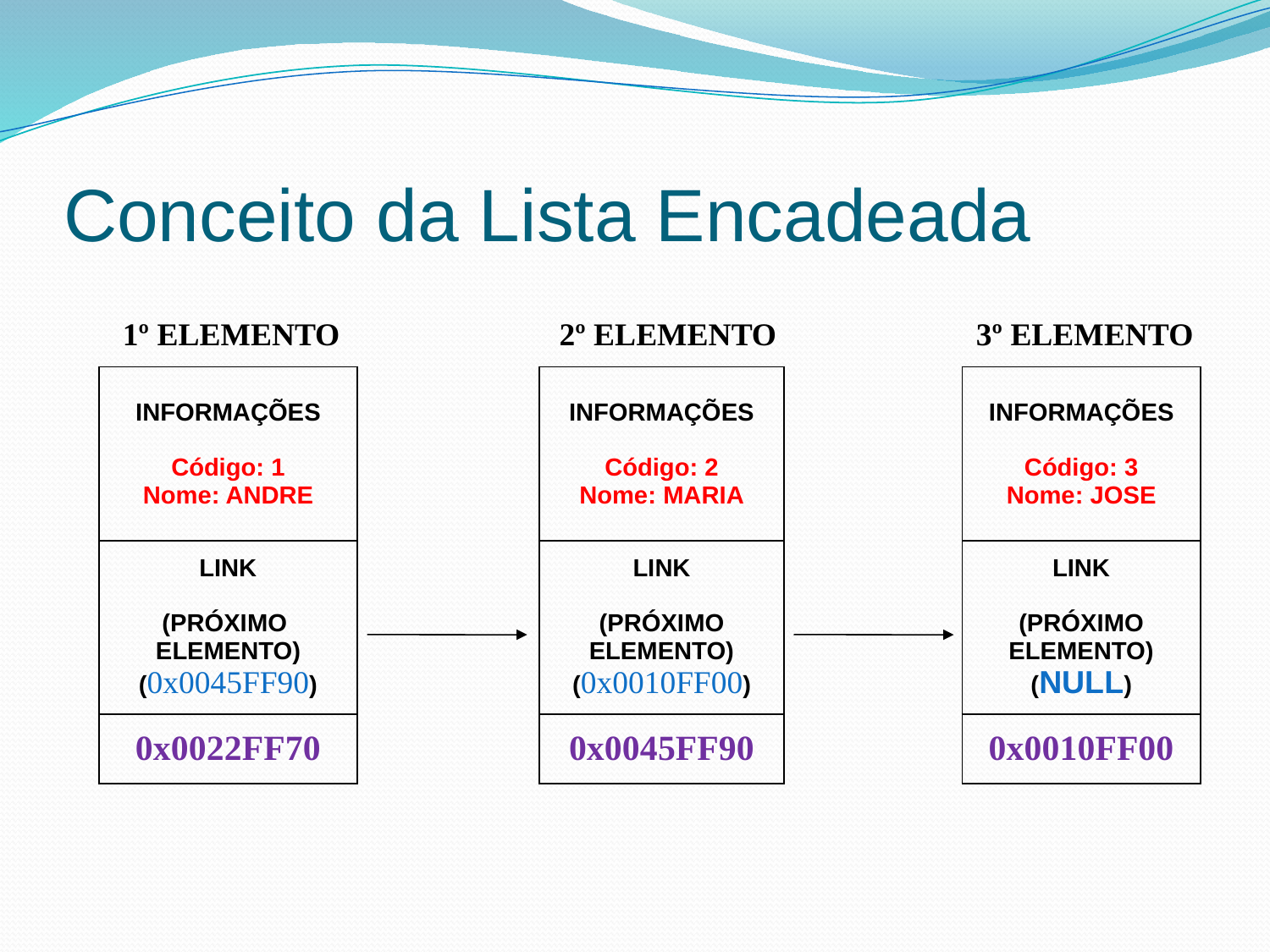

# Conceito da Lista Encadeada
1º ELEMENTO
2º ELEMENTO
3º ELEMENTO
| INFORMAÇÕES Código: 1 Nome: ANDRE |  | INFORMAÇÕES Código: 2 Nome: MARIA |  | INFORMAÇÕES Código: 3 Nome: JOSE |
| --- | --- | --- | --- | --- |
| LINK (PRÓXIMO ELEMENTO) (0x0045FF90) |  | LINK (PRÓXIMO ELEMENTO) (0x0010FF00) |  | LINK (PRÓXIMO ELEMENTO) (NULL) |
| 0x0022FF70 |  | 0x0045FF90 |  | 0x0010FF00 |